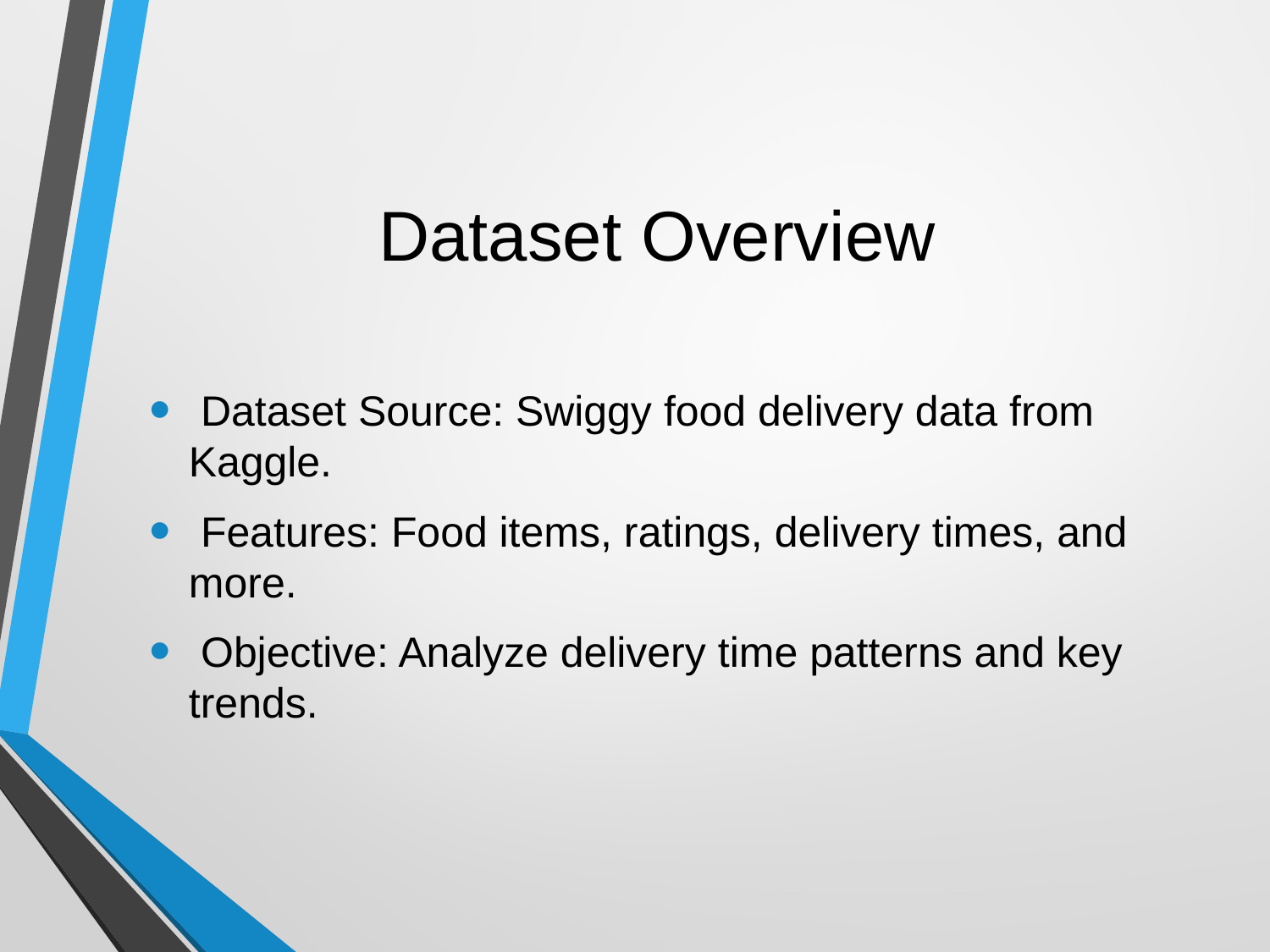

# Dataset Overview
 Dataset Source: Swiggy food delivery data from Kaggle.
 Features: Food items, ratings, delivery times, and more.
 Objective: Analyze delivery time patterns and key trends.